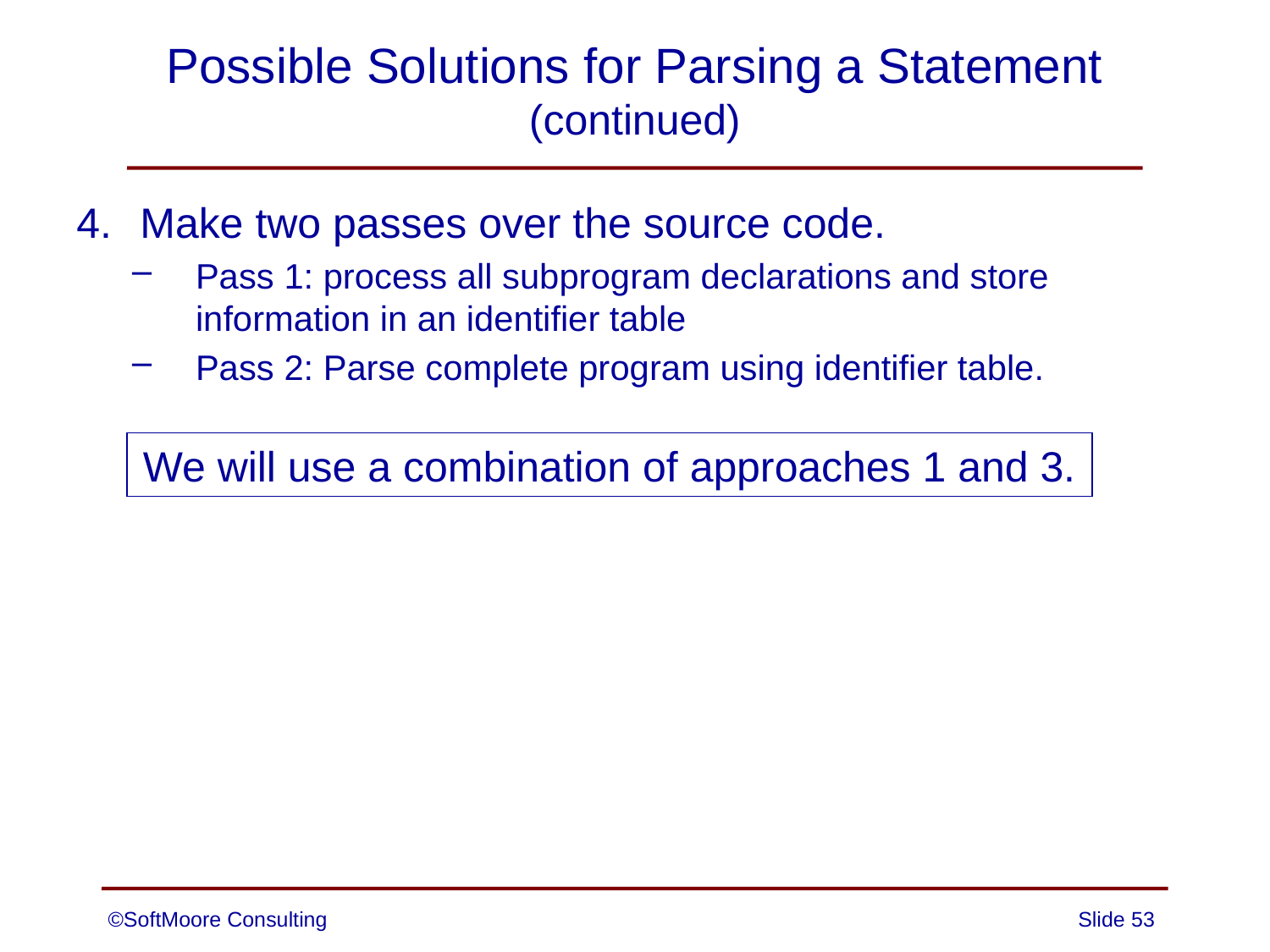

# Possible Solutions for Parsing a Statement (continued)
Make two passes over the source code.
Pass 1: process all subprogram declarations and store information in an identifier table
Pass 2: Parse complete program using identifier table.
We will use a combination of approaches 1 and 3.
©SoftMoore Consulting
Slide 53